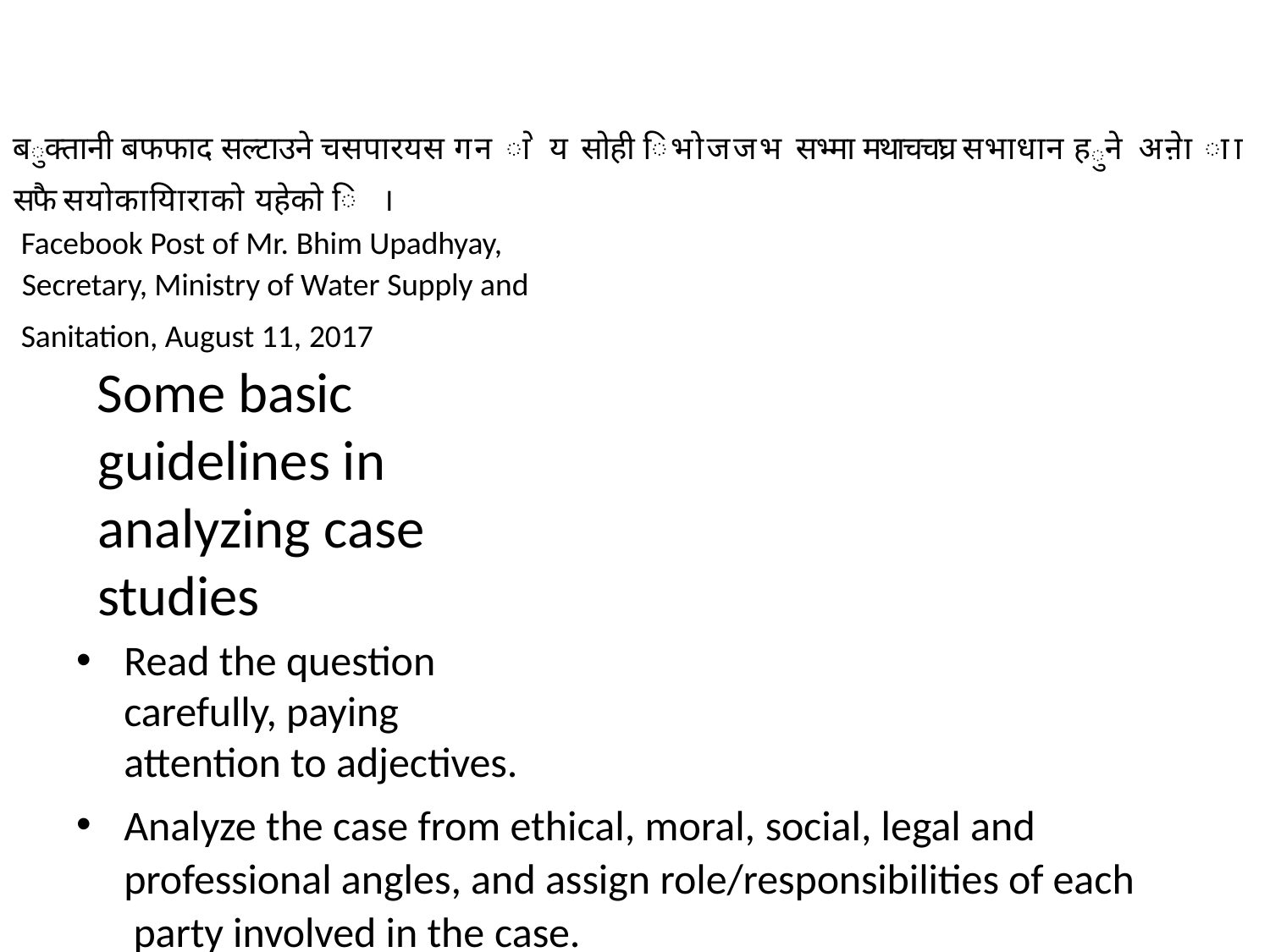

बुक्तानी बफफाद सल्टाउने चसपारयस गन ाे य सोही िभोजजभ सभ्मा मथाचचघ्र सभाधान हुने  अऩेा ाा सफै सयोकायिाराको यहेको ि ।
Facebook Post of Mr. Bhim Upadhyay,  Secretary, Ministry of Water Supply and
Sanitation, August 11, 2017
Some basic guidelines in analyzing case studies
Read the question carefully, paying attention to adjectives.
Analyze the case from ethical, moral, social, legal and  professional angles, and assign role/responsibilities of each  party involved in the case.
Base your analysis, wherever appropriate, on professional code  of conduct of NEC, NEA, FCAN, SCAEF, IEEE, CAN, or any other  professional organization. Specifically mention code, if you can.